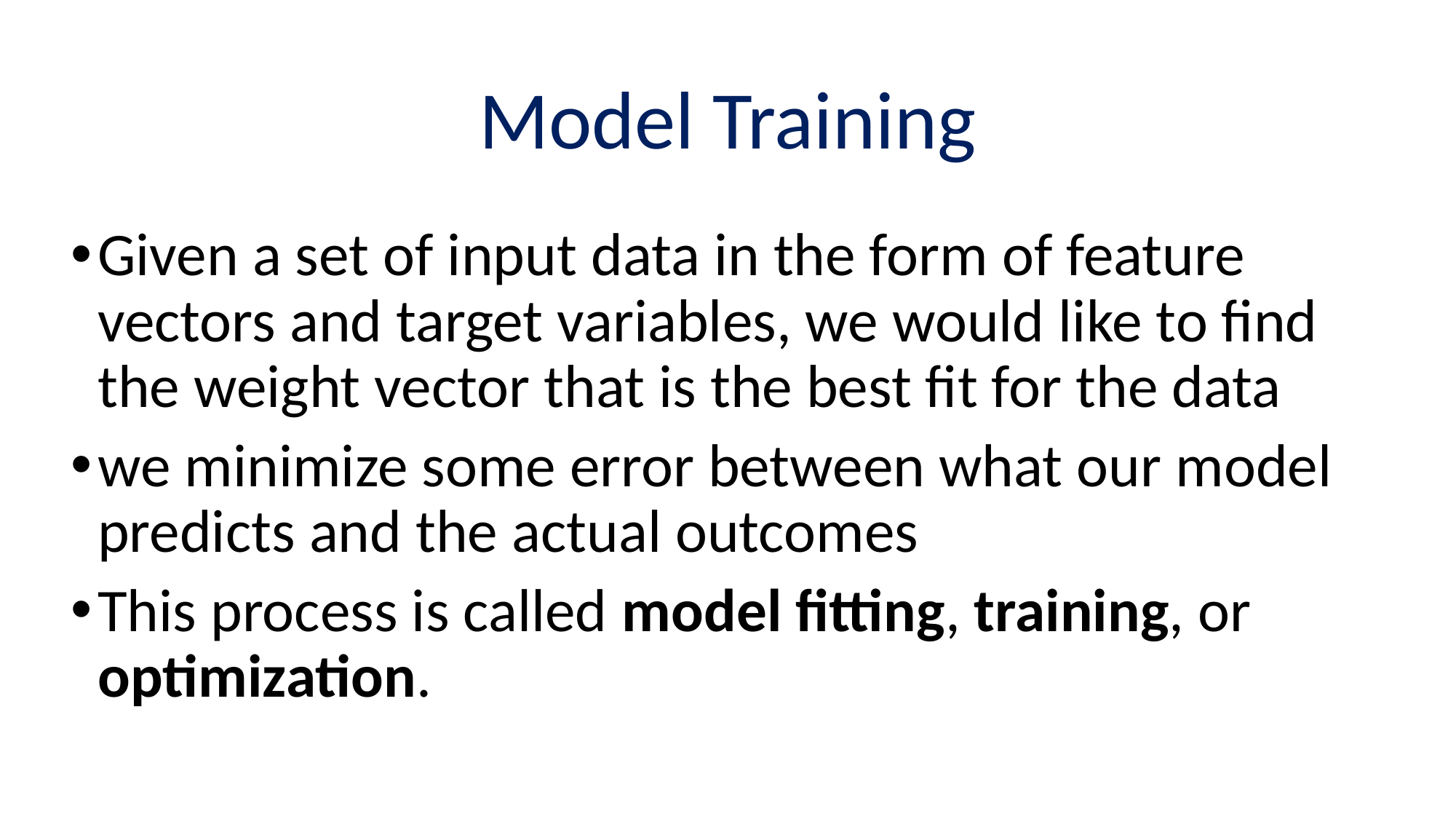

# Model Training
Given a set of input data in the form of feature vectors and target variables, we would like to find the weight vector that is the best fit for the data
we minimize some error between what our model predicts and the actual outcomes
This process is called model fitting, training, or optimization.